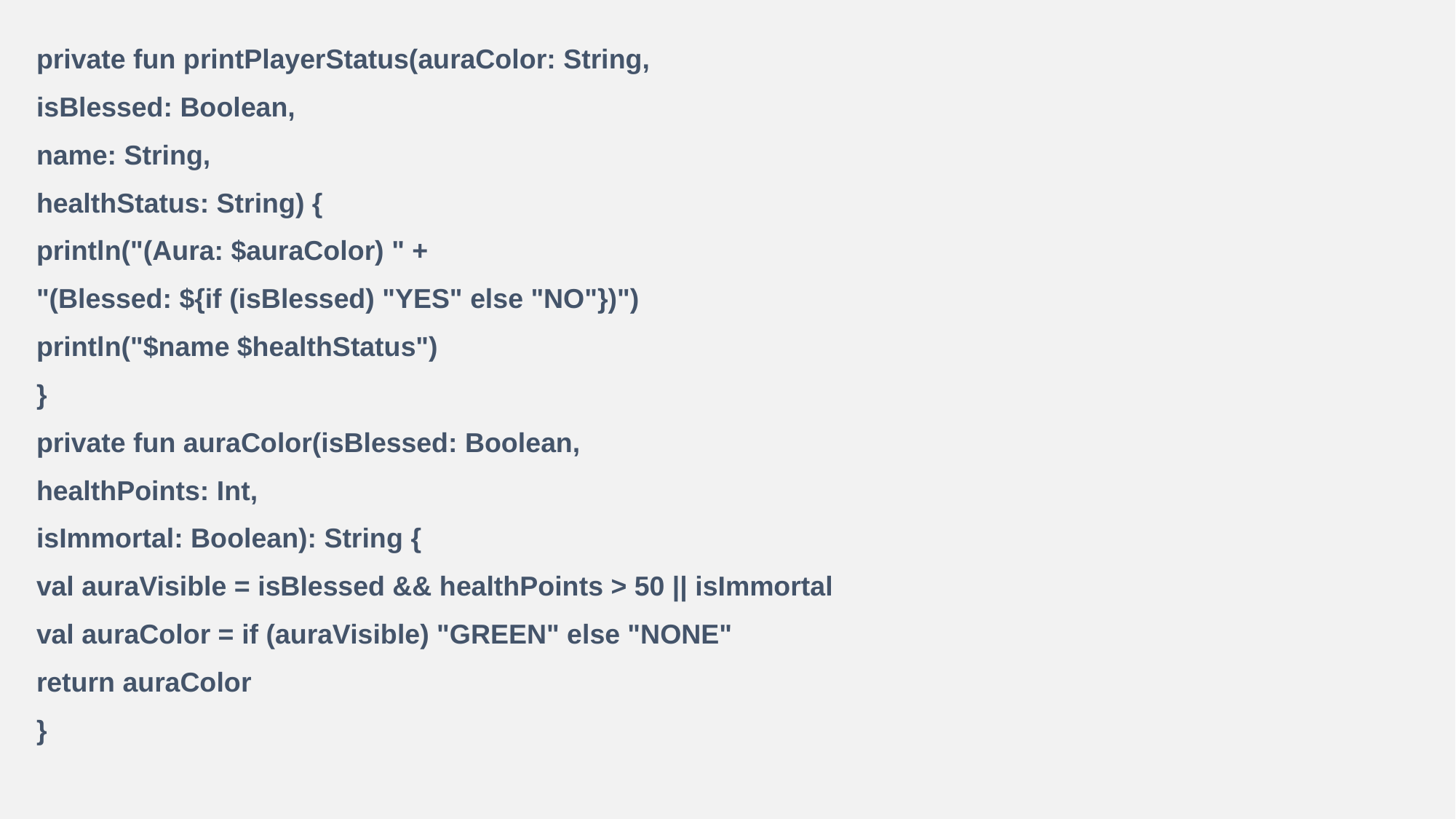

private fun printPlayerStatus(auraColor: String,
isBlessed: Boolean,
name: String,
healthStatus: String) {
println("(Aura: $auraColor) " +
"(Blessed: ${if (isBlessed) "YES" else "NO"})")
println("$name $healthStatus")
}
private fun auraColor(isBlessed: Boolean,
healthPoints: Int,
isImmortal: Boolean): String {
val auraVisible = isBlessed && healthPoints > 50 || isImmortal
val auraColor = if (auraVisible) "GREEN" else "NONE"
return auraColor
}